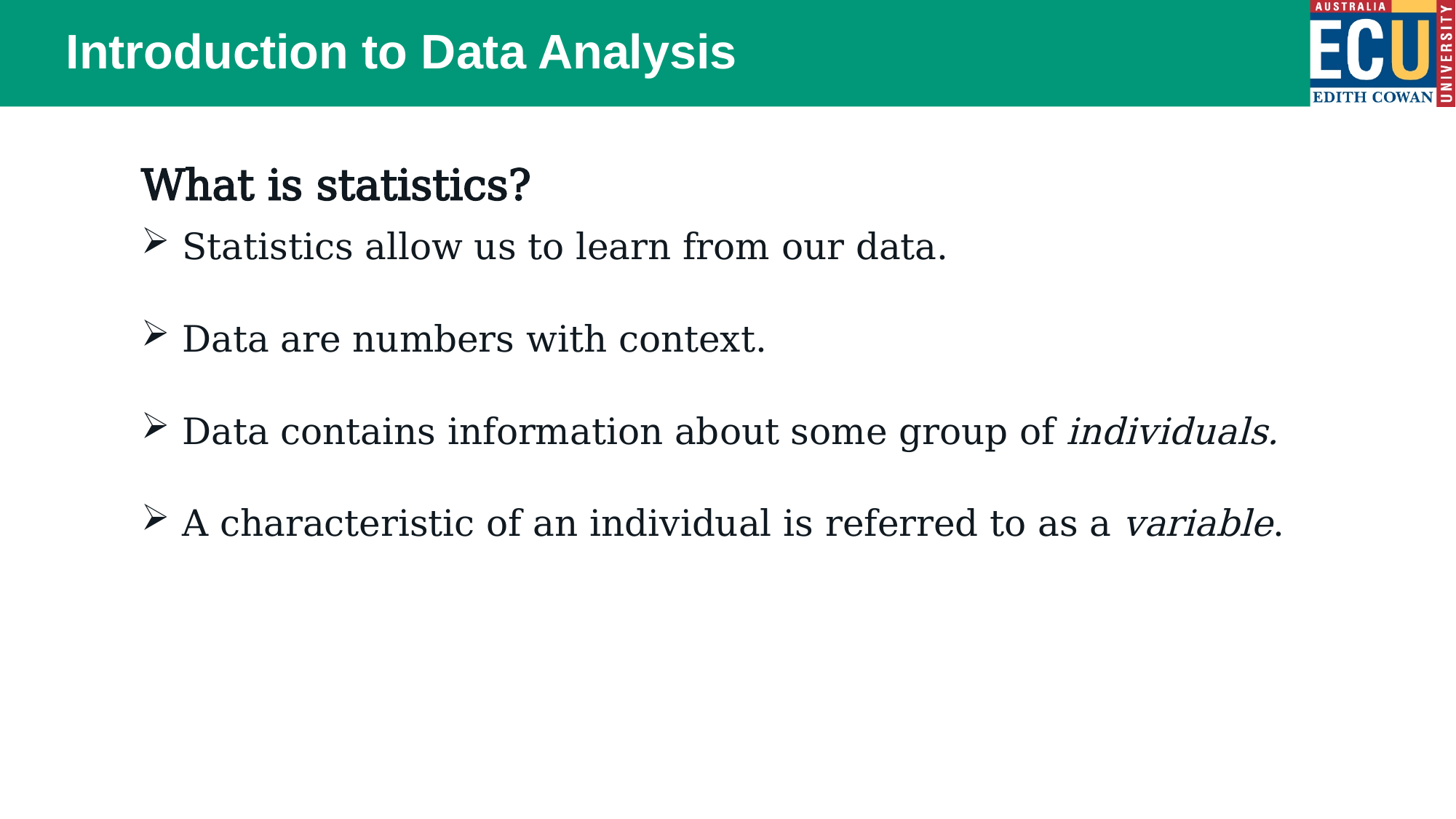

# Introduction to Data Analysis
What is statistics?
Statistics allow us to learn from our data.

Data are numbers with context.

Data contains information about some group of individuals.

A characteristic of an individual is referred to as a variable.